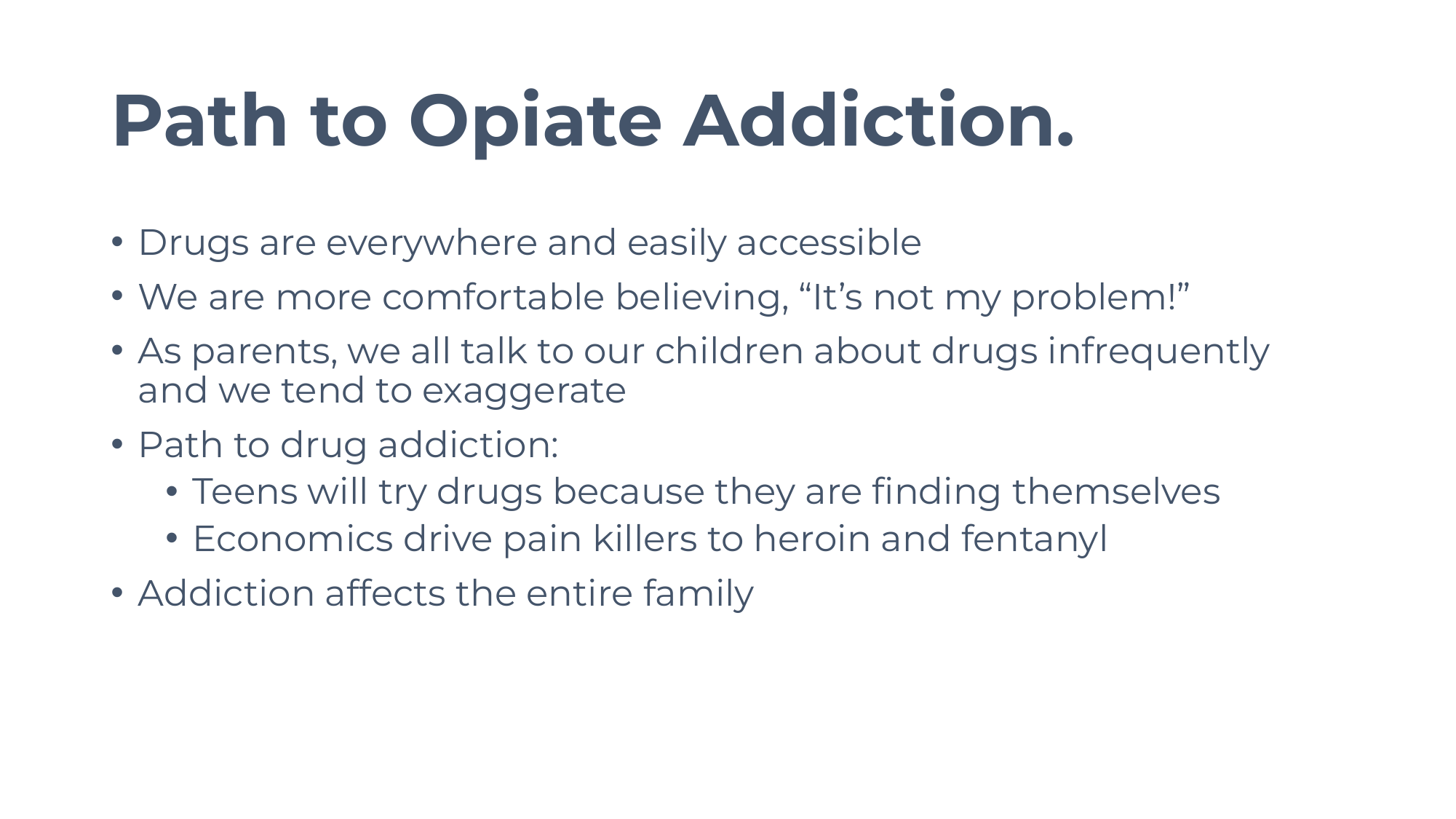

# Path to Opiate Addiction.
Drugs are everywhere and easily accessible
We are more comfortable believing, “It’s not my problem!”
As parents, we all talk to our children about drugs infrequently and we tend to exaggerate
Path to drug addiction:
Teens will try drugs because they are finding themselves
Economics drive pain killers to heroin and fentanyl
Addiction affects the entire family